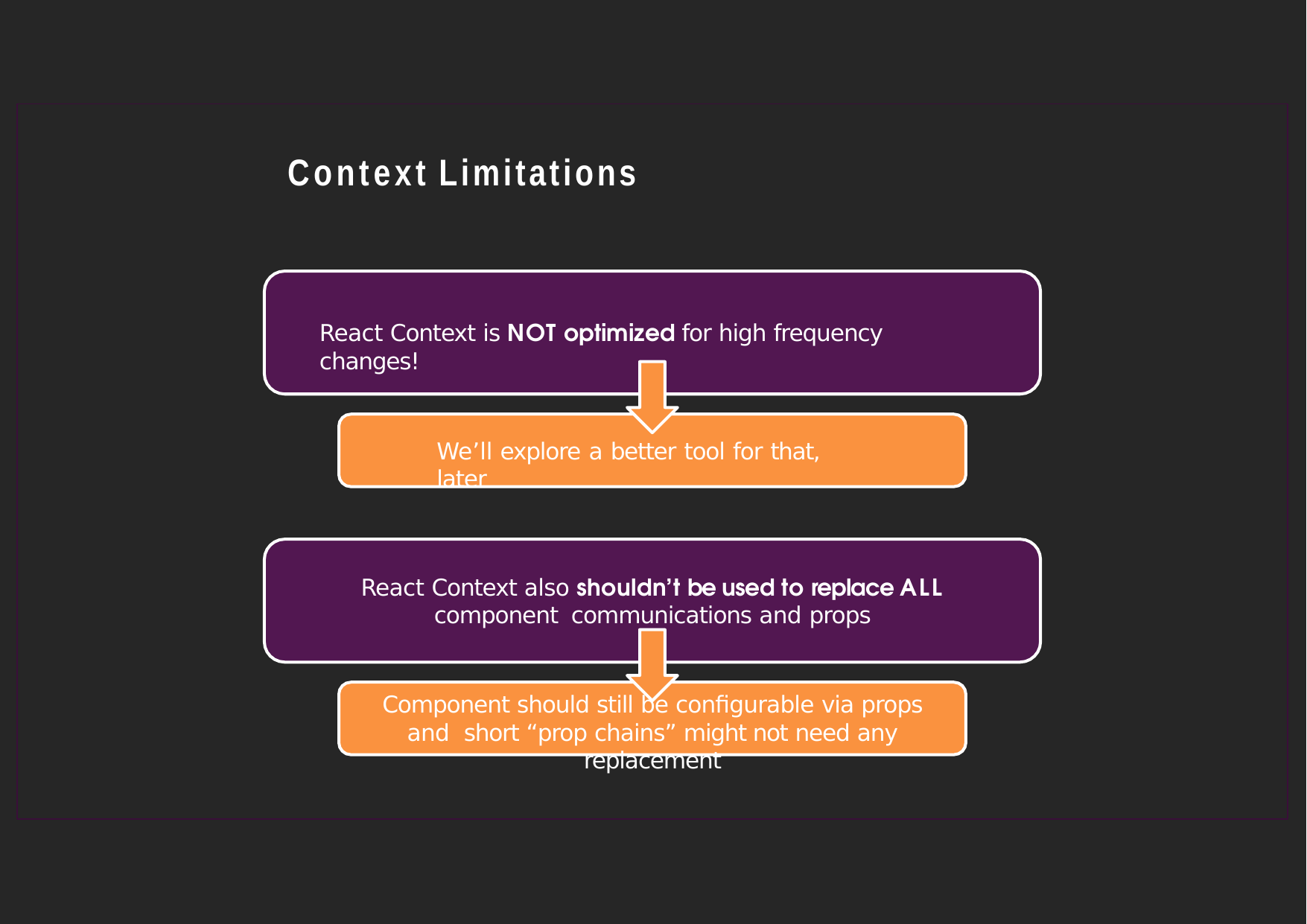

# Context Limitations

React Context is NOT optimized for high frequency changes!

We’ll explore a better tool for that, later

React Context also shouldn’t be used to replace ALL component  communications and props

Component should still be configurable via props and  short “prop chains” might not need any replacement